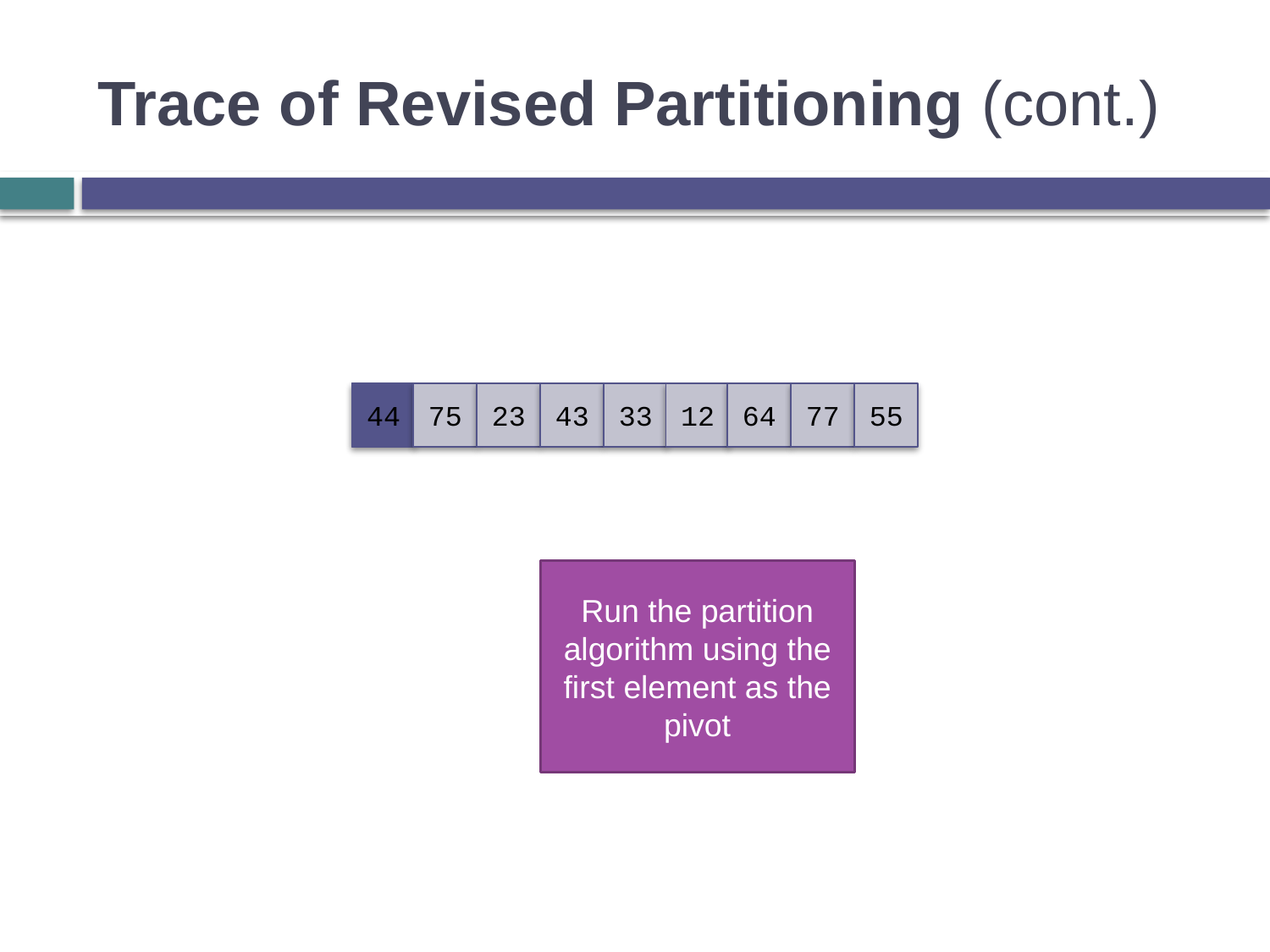

# Trace of Revised Partitioning (cont.)
44
75
23
43
33
12
64
77
55
Run the partition algorithm using the first element as the pivot